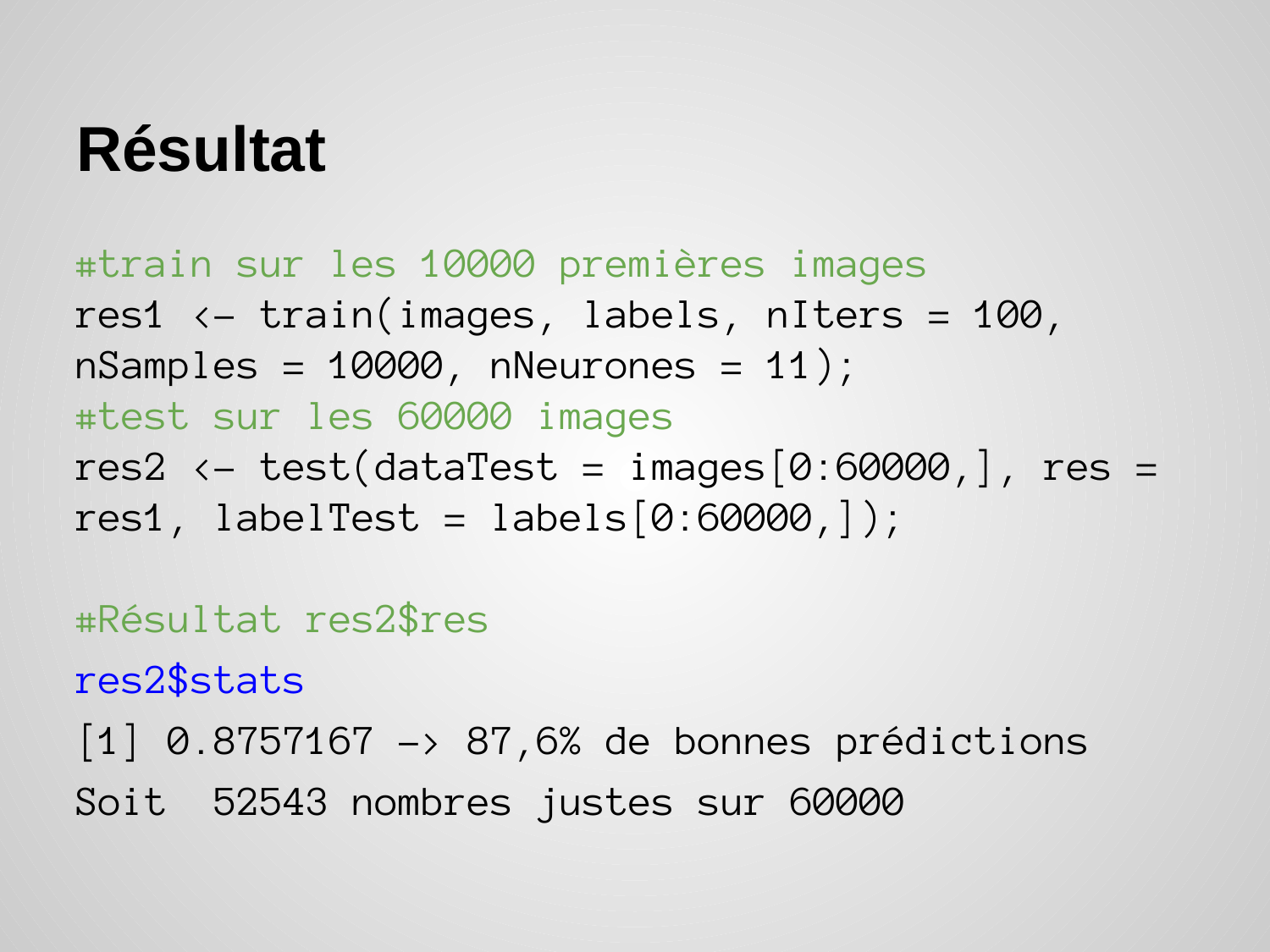

# Résultat
#train sur les 10000 premières images
res1 <- train(images, labels, nIters = 100, nSamples = 10000, nNeurones = 11);
#test sur les 60000 images
res2 <- test(dataTest = images[0:60000,], res = res1, labelTest = labels[0:60000,]);

#Résultat res2$res
res2$stats
[1] 0.8757167 -> 87,6% de bonnes prédictions
Soit  52543 nombres justes sur 60000